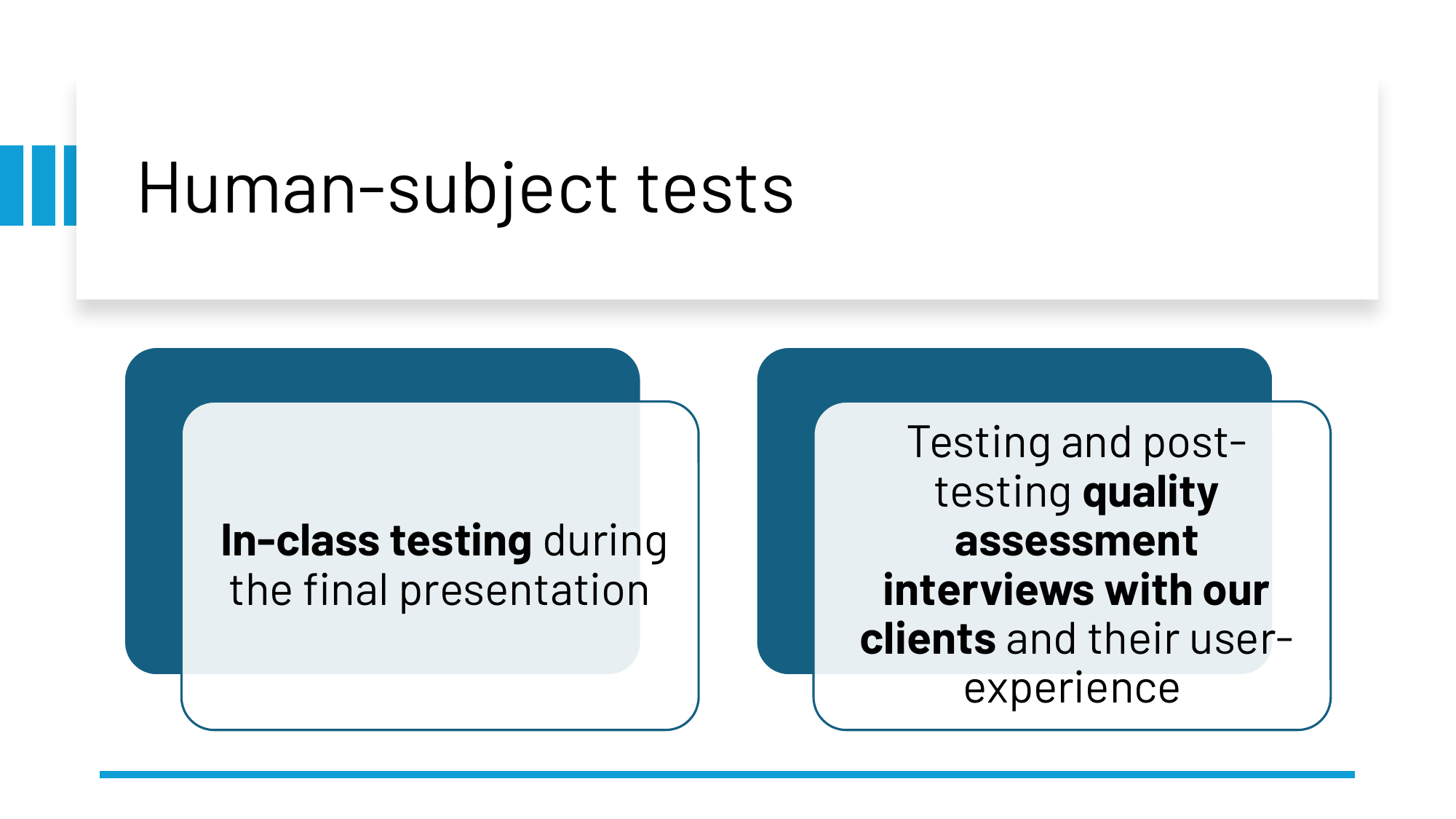

# Human-subject tests

In-class testing during the final presentation
Testing and post-testing quality assessment interviews with our clients and their user-experience